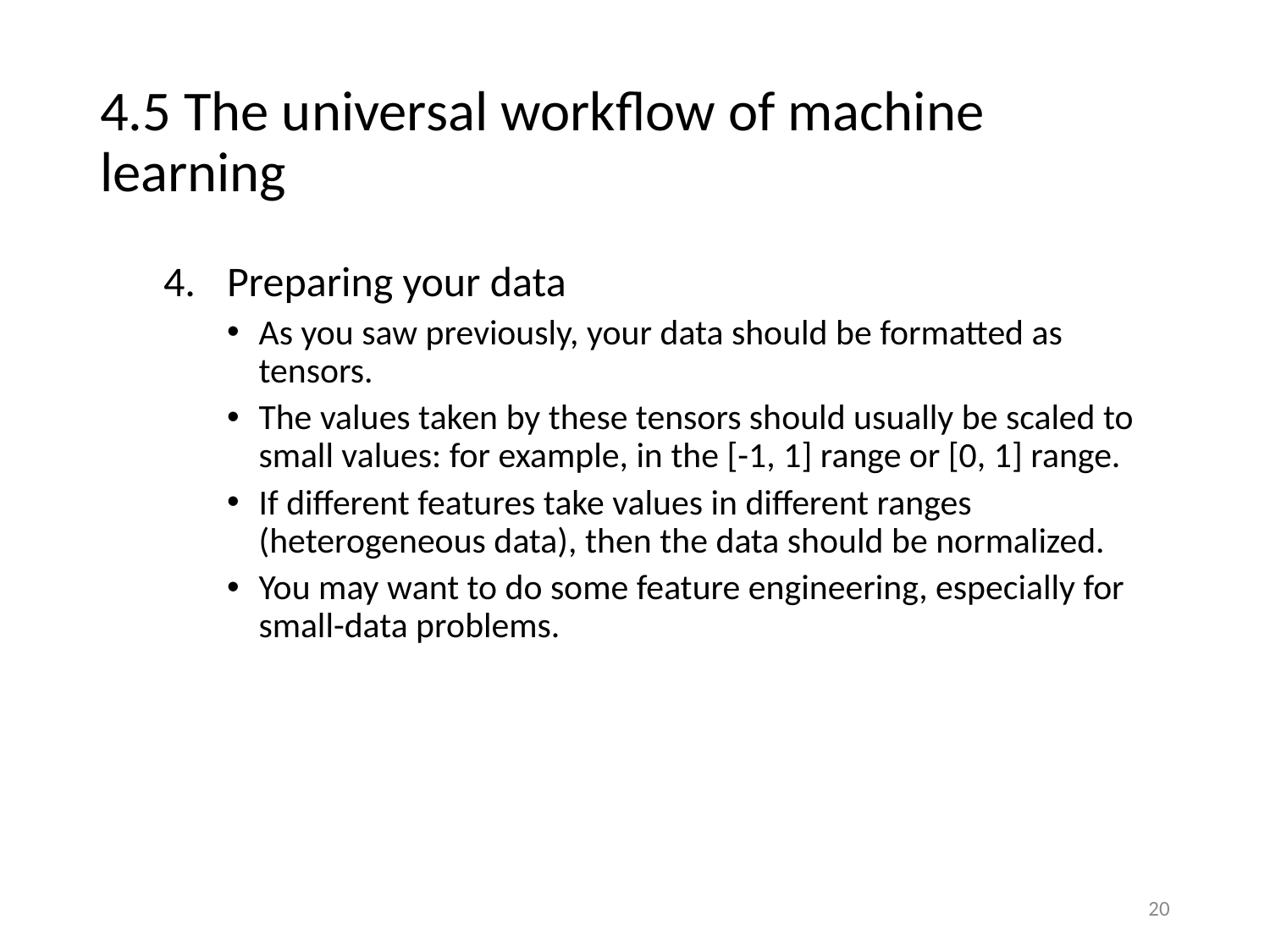

# 4.5 The universal workflow of machine learning
Preparing your data
As you saw previously, your data should be formatted as tensors.
The values taken by these tensors should usually be scaled to small values: for example, in the [-1, 1] range or [0, 1] range.
If different features take values in different ranges (heterogeneous data), then the data should be normalized.
You may want to do some feature engineering, especially for small-data problems.
20